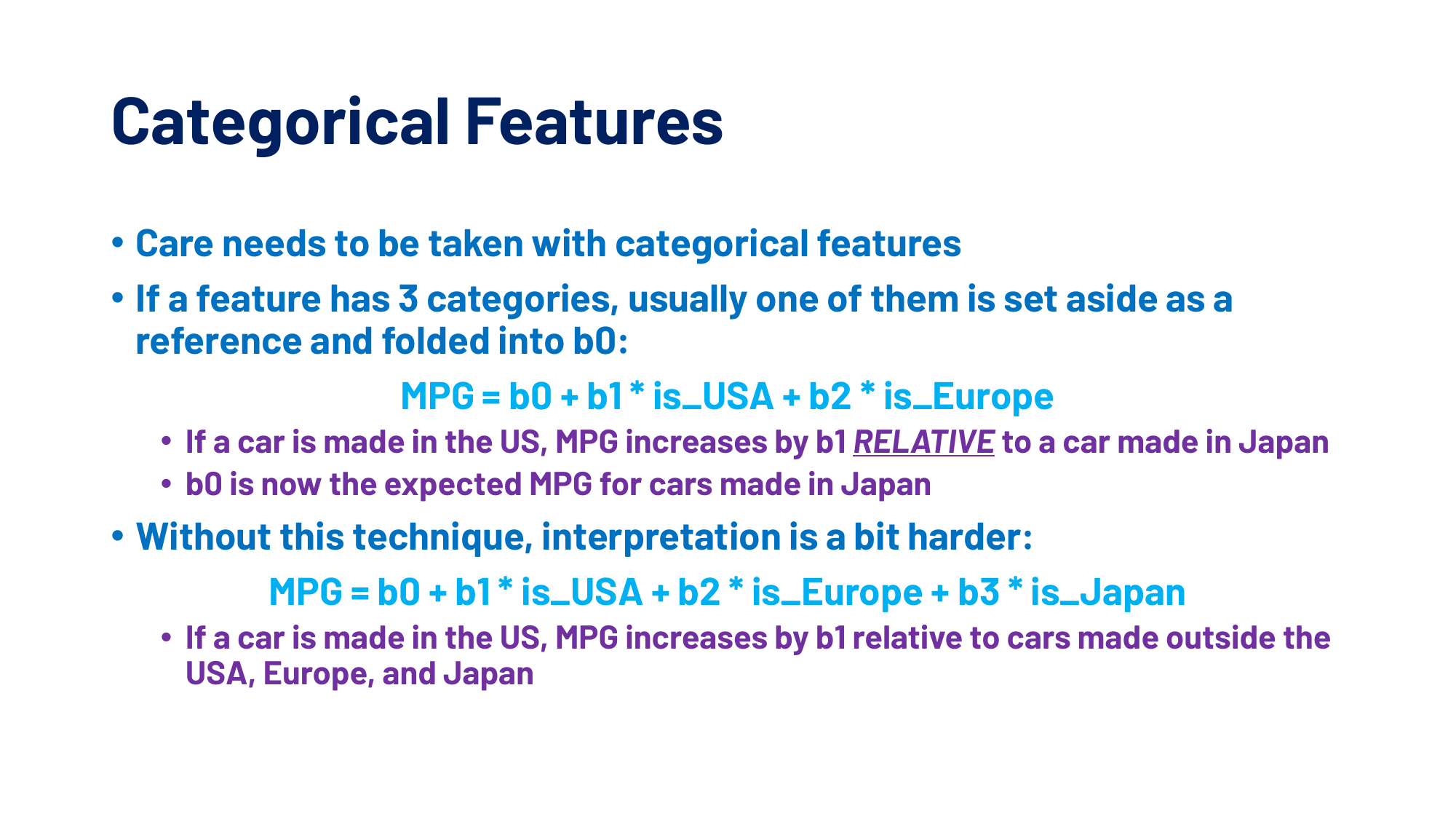

# Categorical Features
Care needs to be taken with categorical features
If a feature has 3 categories, usually one of them is set aside as a reference and folded into b0:
MPG = b0 + b1 * is_USA + b2 * is_Europe
If a car is made in the US, MPG increases by b1 RELATIVE to a car made in Japan
b0 is now the expected MPG for cars made in Japan
Without this technique, interpretation is a bit harder:
MPG = b0 + b1 * is_USA + b2 * is_Europe + b3 * is_Japan
If a car is made in the US, MPG increases by b1 relative to cars made outside the USA, Europe, and Japan